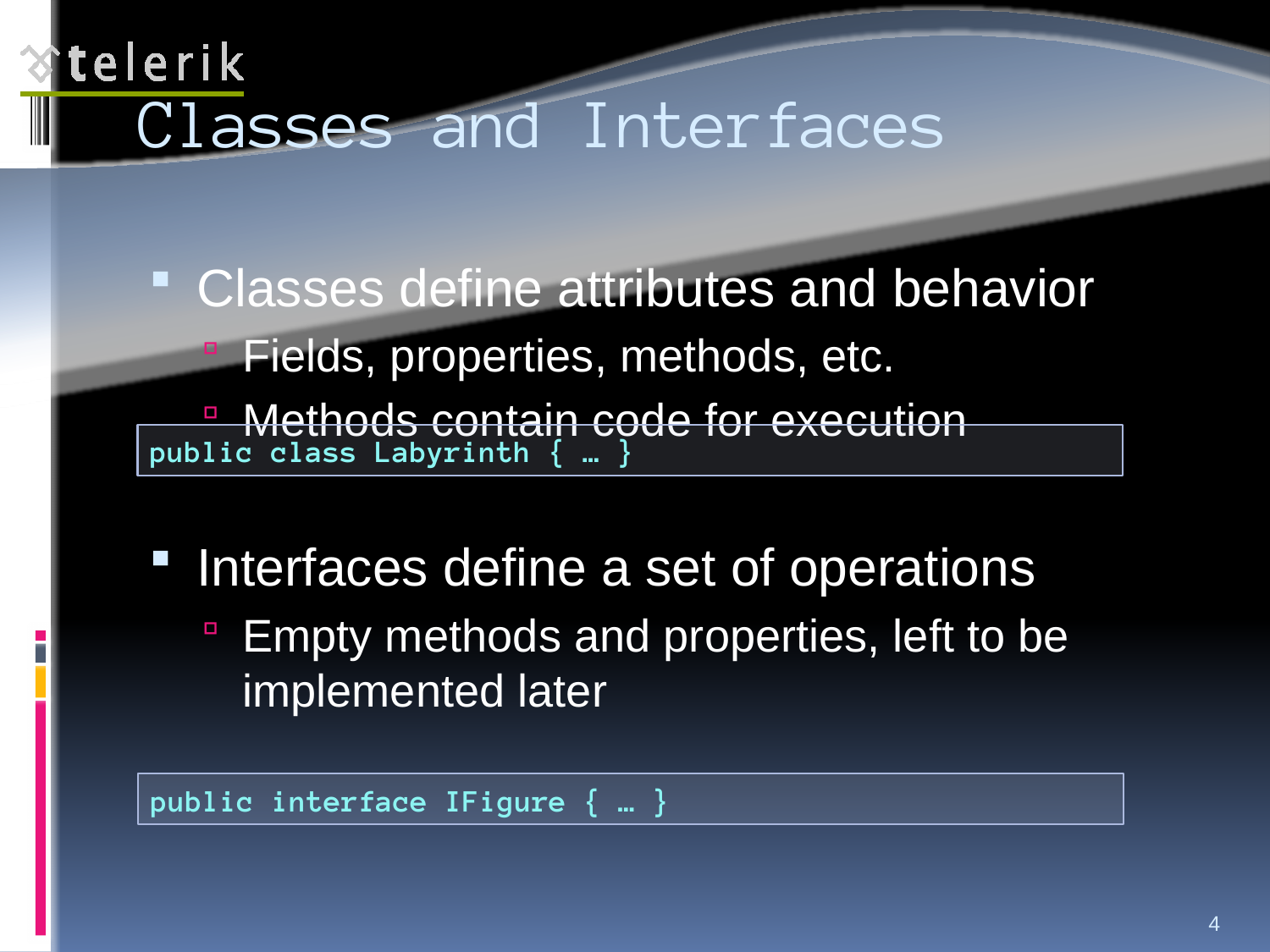

# Classes and Interfaces
Classes define attributes and behavior
Fields, properties, methods, etc.
Methods contain code for execution

Interfaces define a set of operations
Empty methods and properties, left to be implemented later
public class Labyrinth { … }
public interface IFigure { … }
4